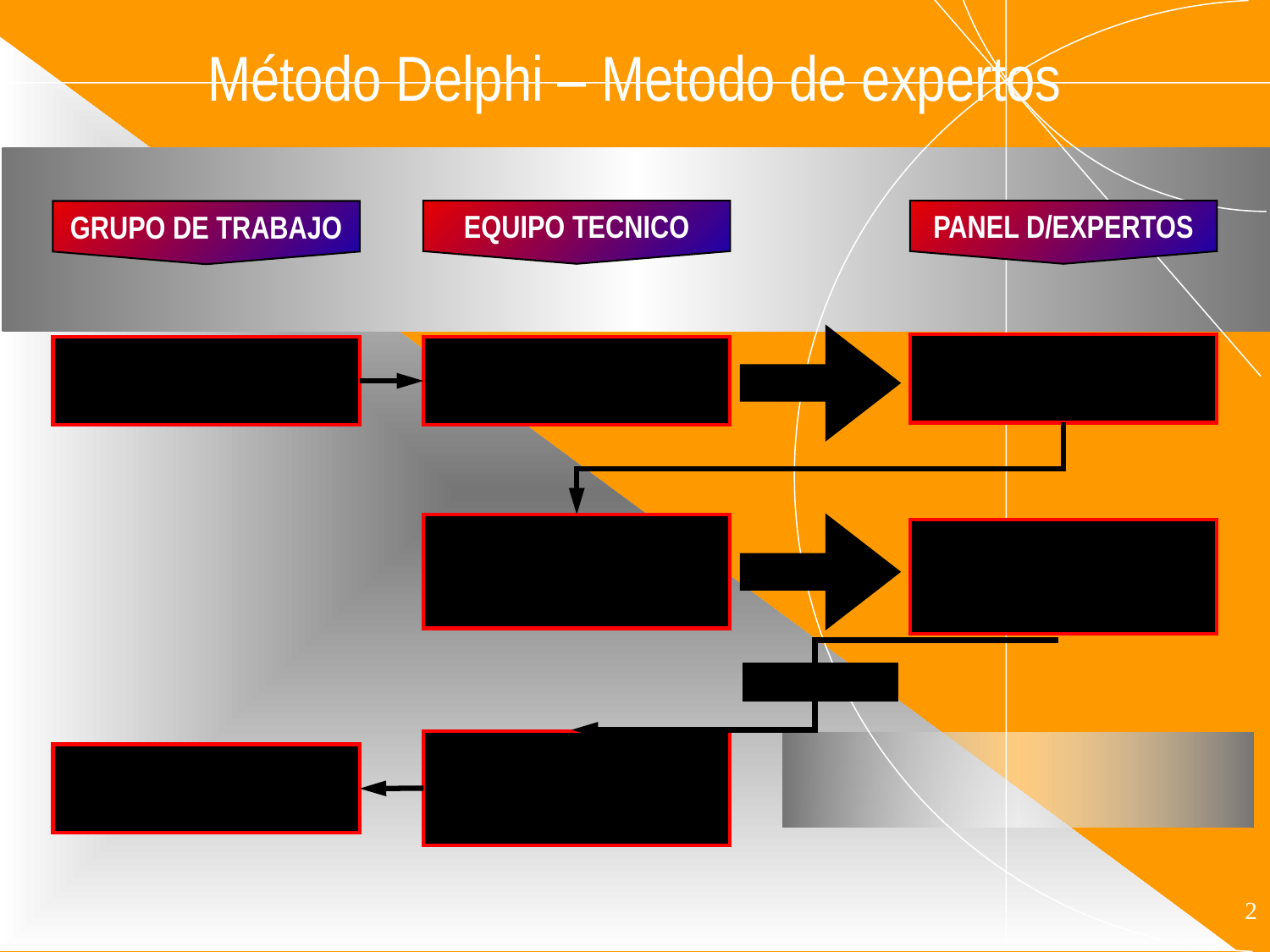

Método Delphi – Metodo de expertos

EQUIPO TECNICO
PANEL D/EXPERTOS
GRUPO DE TRABAJO

Respuesta al 1° cuestionario

Definición de los sucesos

Selección del Panel de Expertos
Elaboración del 1° cuestionario

Envío del 1° cuestionario
1° Circulación
Analisis estadístico de las respuestas del grupo
Adición del análisis estadístico al 2° cuestionario y envío
Lectura del as respuestas del grupo y comparación con las propias emitidas en la 1° etapa
Respuestas al 2° cuestionario
2° Circulación
N circulaciones
Analisis estadístico final de las respuestas del grupo
Presentación de resultados al Grupo de Trabajo

Conclusiones

2